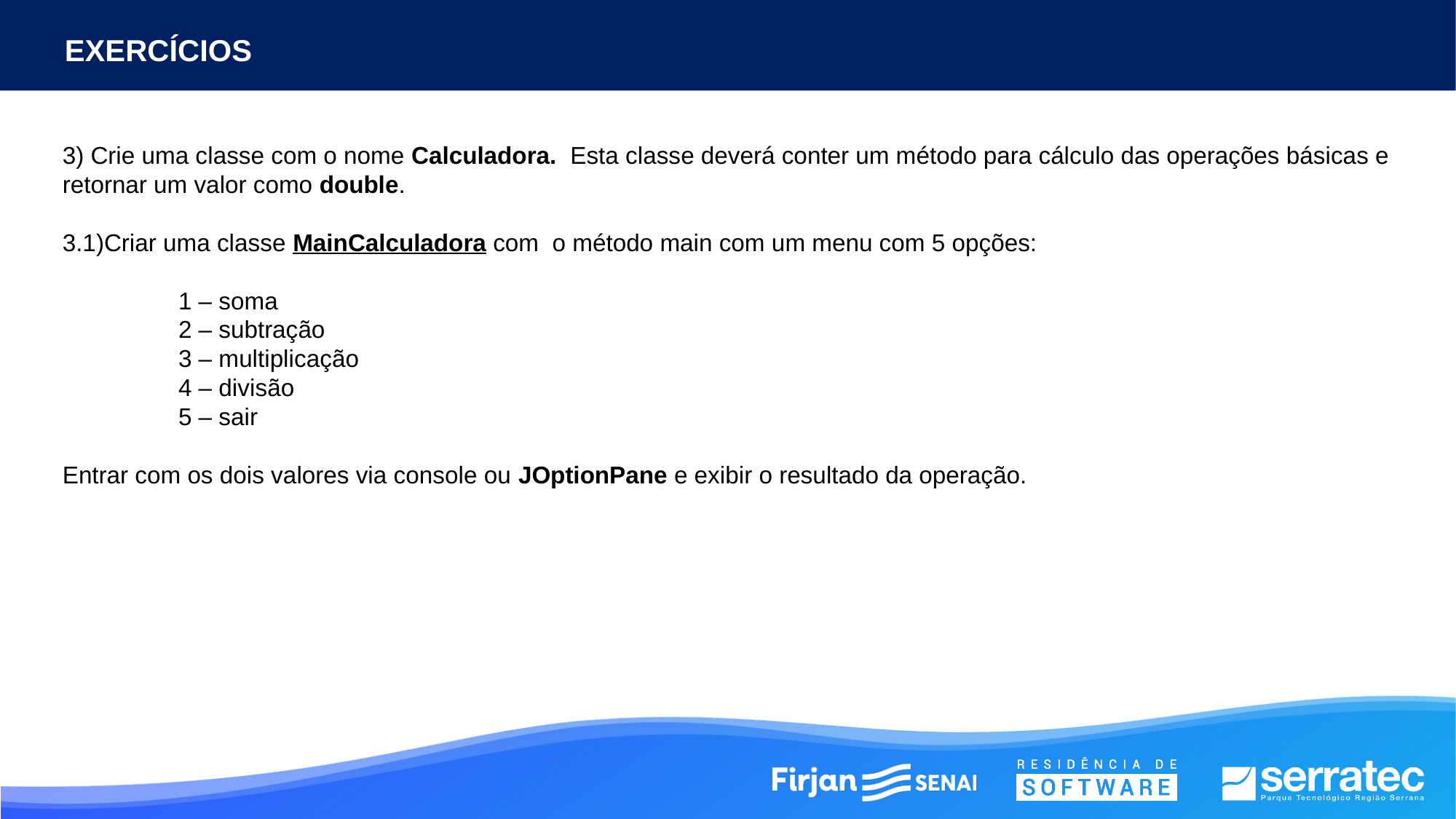

EXERCÍCIOS
3) Crie uma classe com o nome Calculadora.  Esta classe deverá conter um método para cálculo das operações básicas e retornar um valor como double.

3.1)Criar uma classe MainCalculadora com  o método main com um menu com 5 opções:

	 1 – soma
	 2 – subtração
	 3 – multiplicação
	 4 – divisão
	 5 – sair

Entrar com os dois valores via console ou JOptionPane e exibir o resultado da operação.